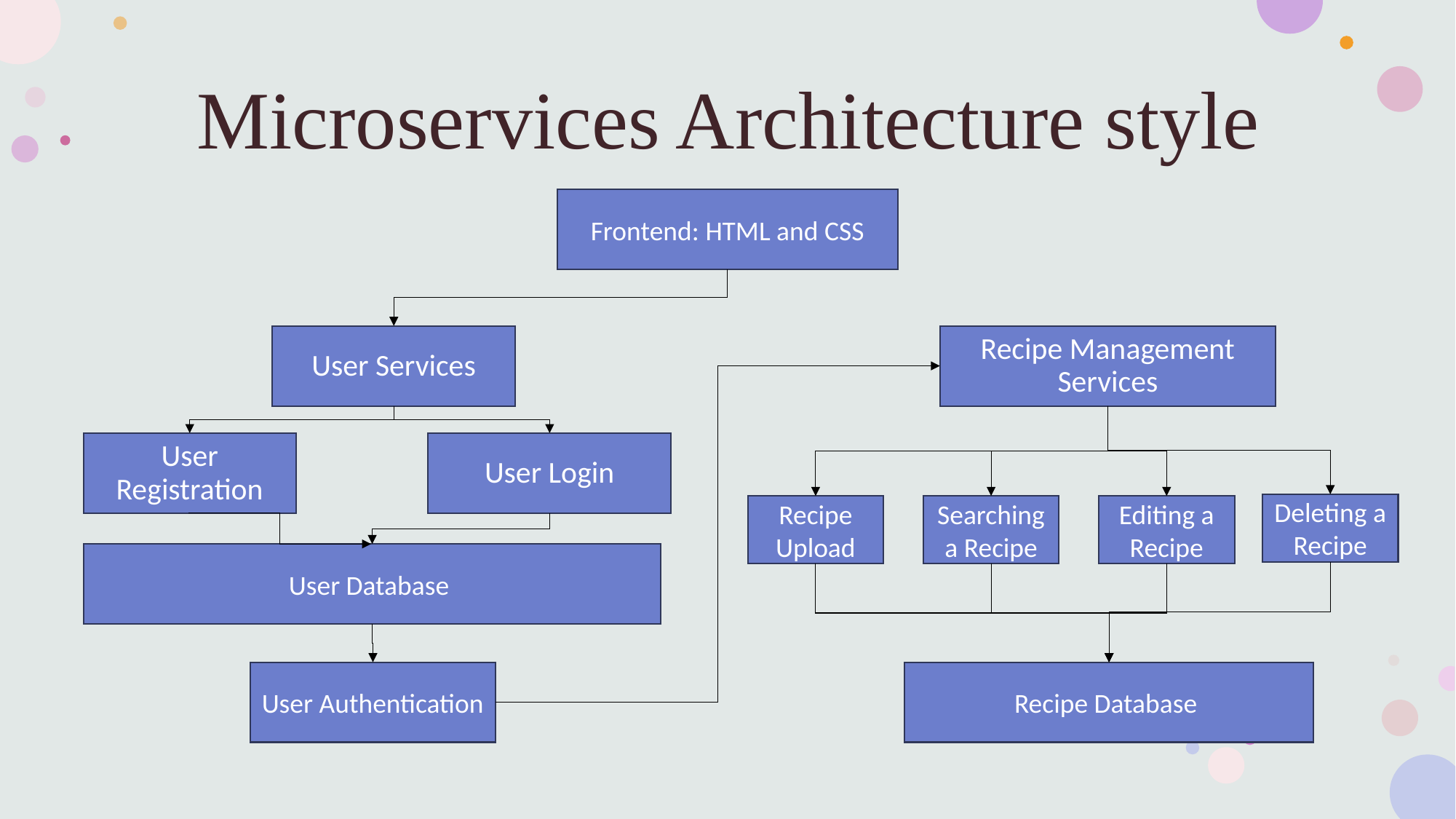

# Microservices Architecture style
Frontend: HTML and CSS
User Services
Recipe Management Services
User Registration
User Login
Deleting a Recipe
Recipe Upload
Searching a Recipe
Editing a Recipe
User Database
User Authentication
Recipe Database